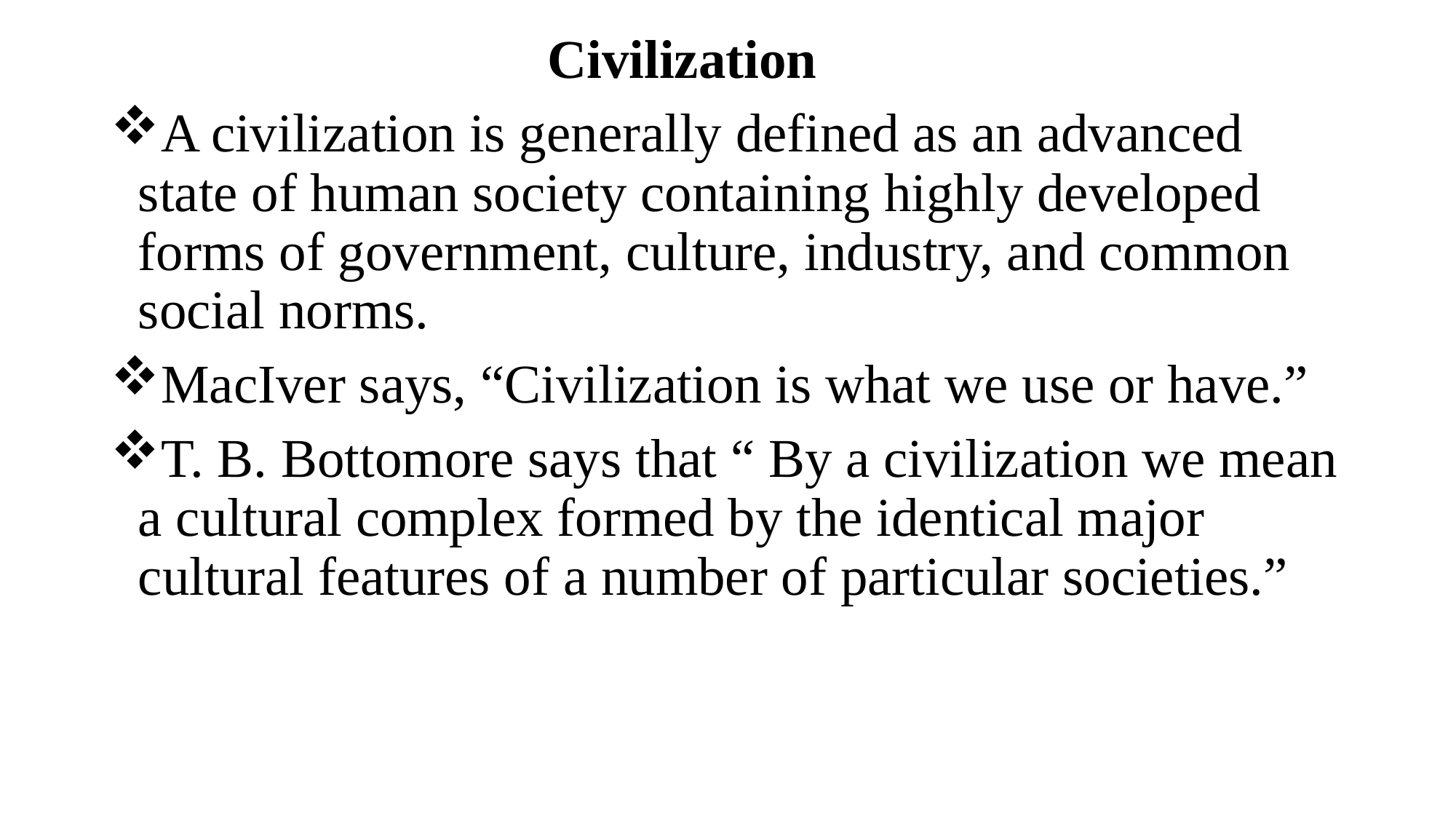

Civilization
A civilization is generally defined as an advanced state of human society containing highly developed forms of government, culture, industry, and common social norms.
MacIver says, “Civilization is what we use or have.”
T. B. Bottomore says that “ By a civilization we mean a cultural complex formed by the identical major cultural features of a number of particular societies.”